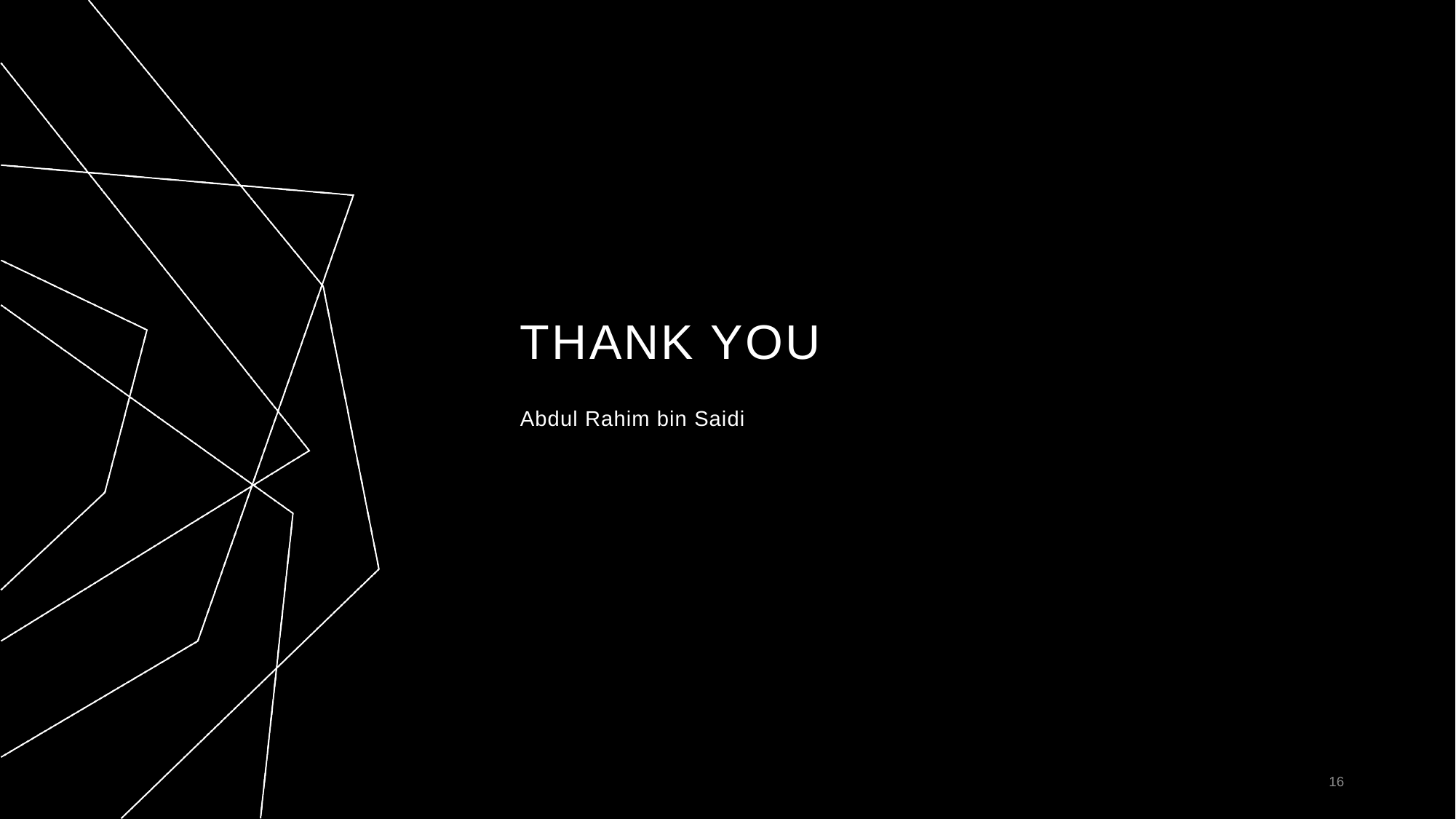

# THANK YOU
Abdul Rahim bin Saidi​
16